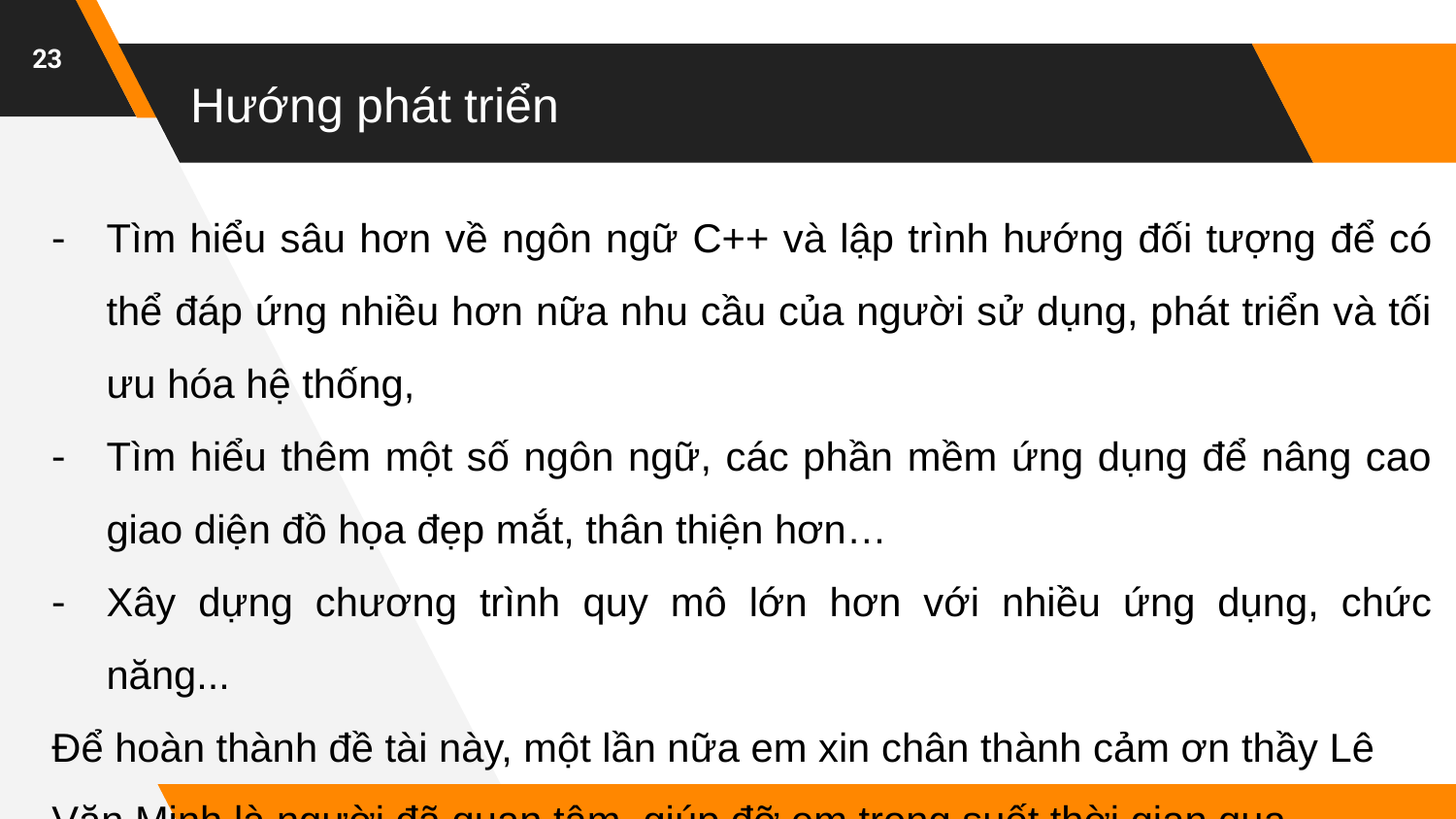

23
# Hướng phát triển
Tìm hiểu sâu hơn về ngôn ngữ C++ và lập trình hướng đối tượng để có thể đáp ứng nhiều hơn nữa nhu cầu của người sử dụng, phát triển và tối ưu hóa hệ thống,
Tìm hiểu thêm một số ngôn ngữ, các phần mềm ứng dụng để nâng cao giao diện đồ họa đẹp mắt, thân thiện hơn…
Xây dựng chương trình quy mô lớn hơn với nhiều ứng dụng, chức năng...
Để hoàn thành đề tài này, một lần nữa em xin chân thành cảm ơn thầy Lê Văn Minh là người đã quan tâm, giúp đỡ em trong suốt thời gian qua.
Em xin chân thành cảm ơn !